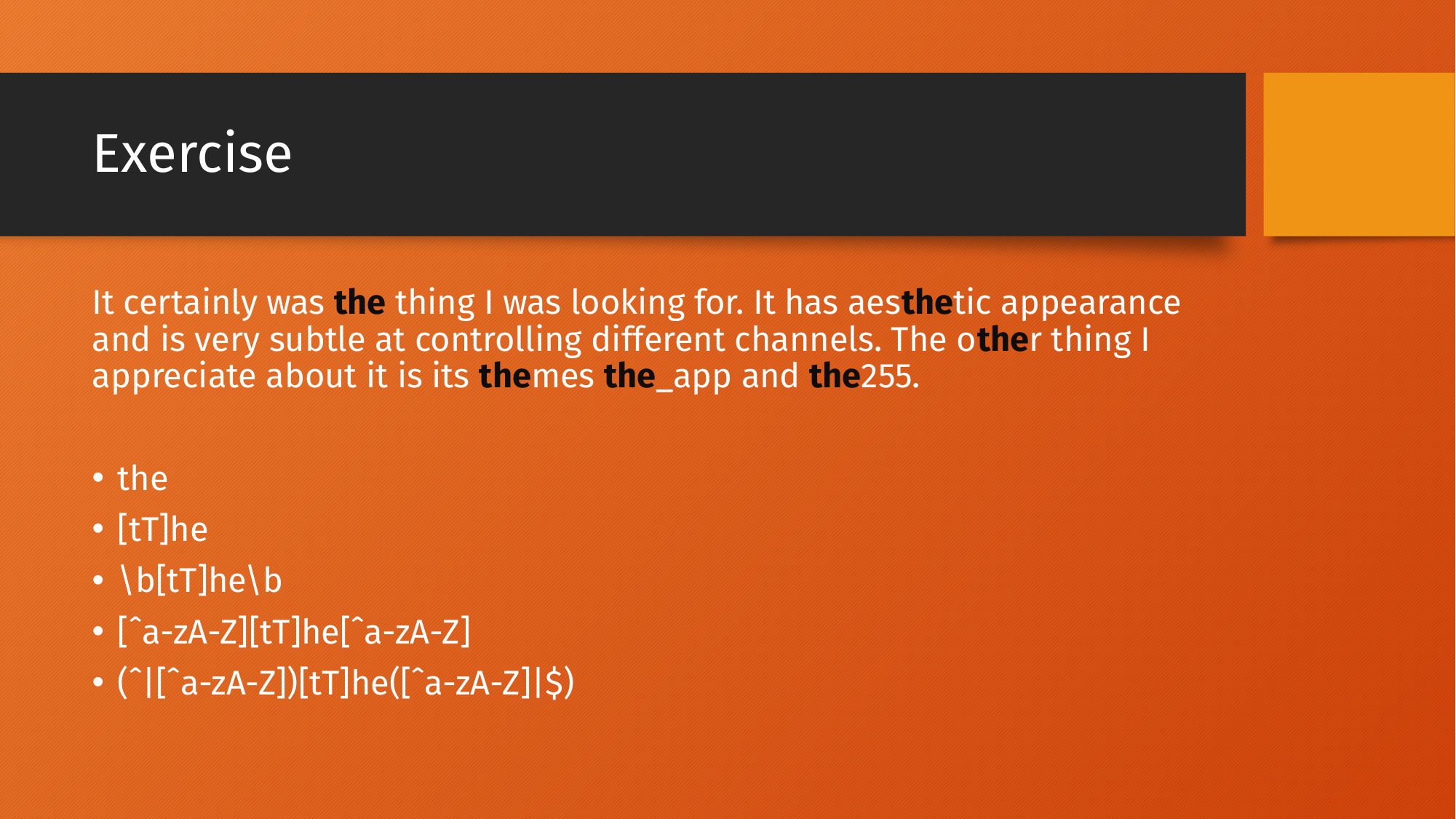

# Exercise
It certainly was the thing I was looking for. It has aesthetic appearance and is very subtle at controlling different channels. The other thing I appreciate about it is its themes the_app and the255.

the
[tT]he
\b[tT]he\b
[ˆa-zA-Z][tT]he[ˆa-zA-Z]
(ˆ|[ˆa-zA-Z])[tT]he([ˆa-zA-Z]|$)